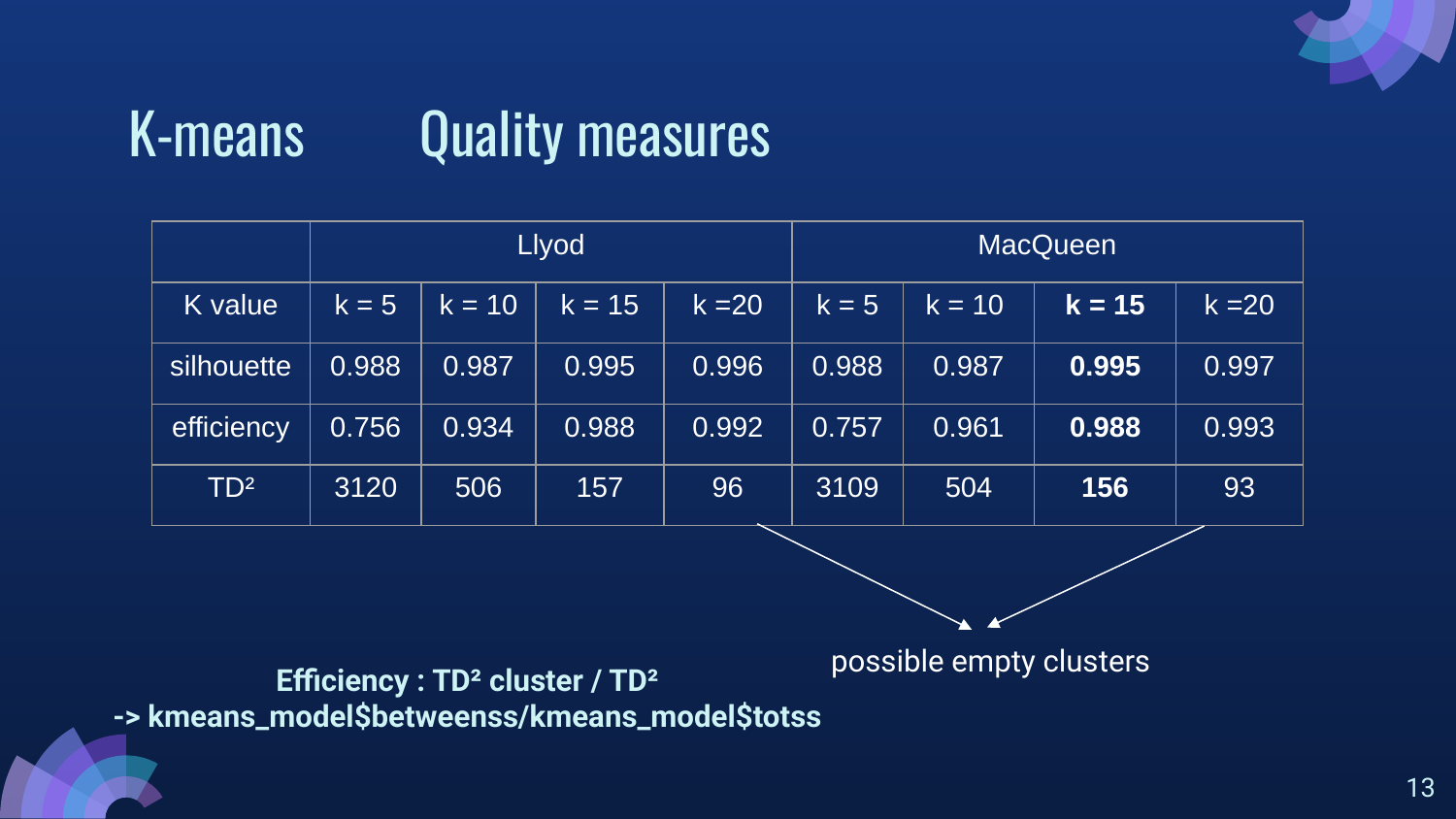

K-means 	Quality measures
|  | Llyod |  |  |  | MacQueen |  |  |  |
| --- | --- | --- | --- | --- | --- | --- | --- | --- |
| K value | k = 5 | k = 10 | k = 15 | k =20 | k = 5 | k = 10 | k = 15 | k =20 |
| silhouette | 0.988 | 0.987 | 0.995 | 0.996 | 0.988 | 0.987 | 0.995 | 0.997 |
| efficiency | 0.756 | 0.934 | 0.988 | 0.992 | 0.757 | 0.961 | 0.988 | 0.993 |
| TD² | 3120 | 506 | 157 | 96 | 3109 | 504 | 156 | 93 |

possible empty clusters
Efficiency : TD² cluster / TD²
-> kmeans_model$betweenss/kmeans_model$totss
13